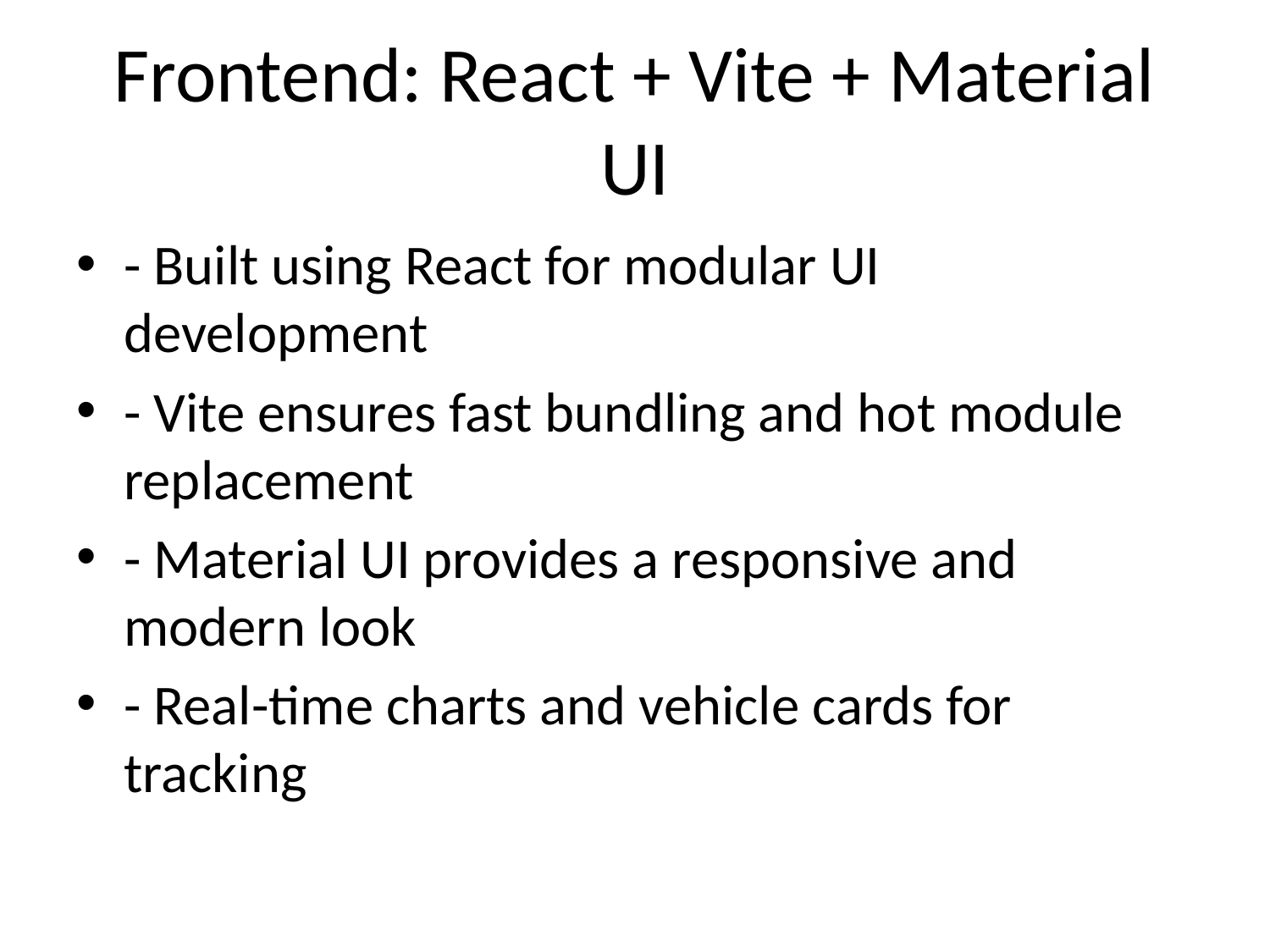

# Frontend: React + Vite + Material UI
- Built using React for modular UI development
- Vite ensures fast bundling and hot module replacement
- Material UI provides a responsive and modern look
- Real-time charts and vehicle cards for tracking